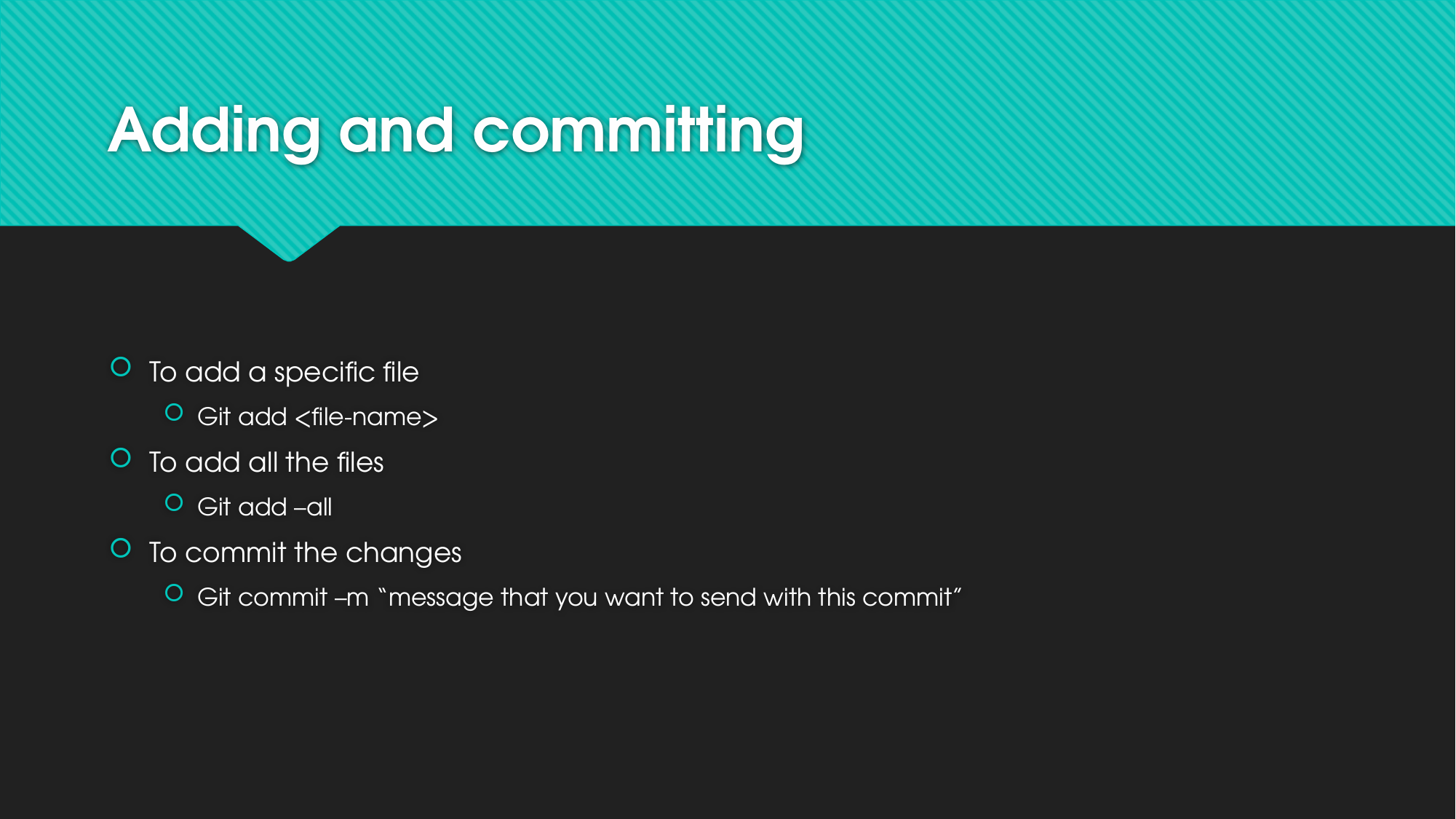

# Adding and committing
To add a specific file
Git add <file-name>
To add all the files
Git add –all
To commit the changes
Git commit –m “message that you want to send with this commit”